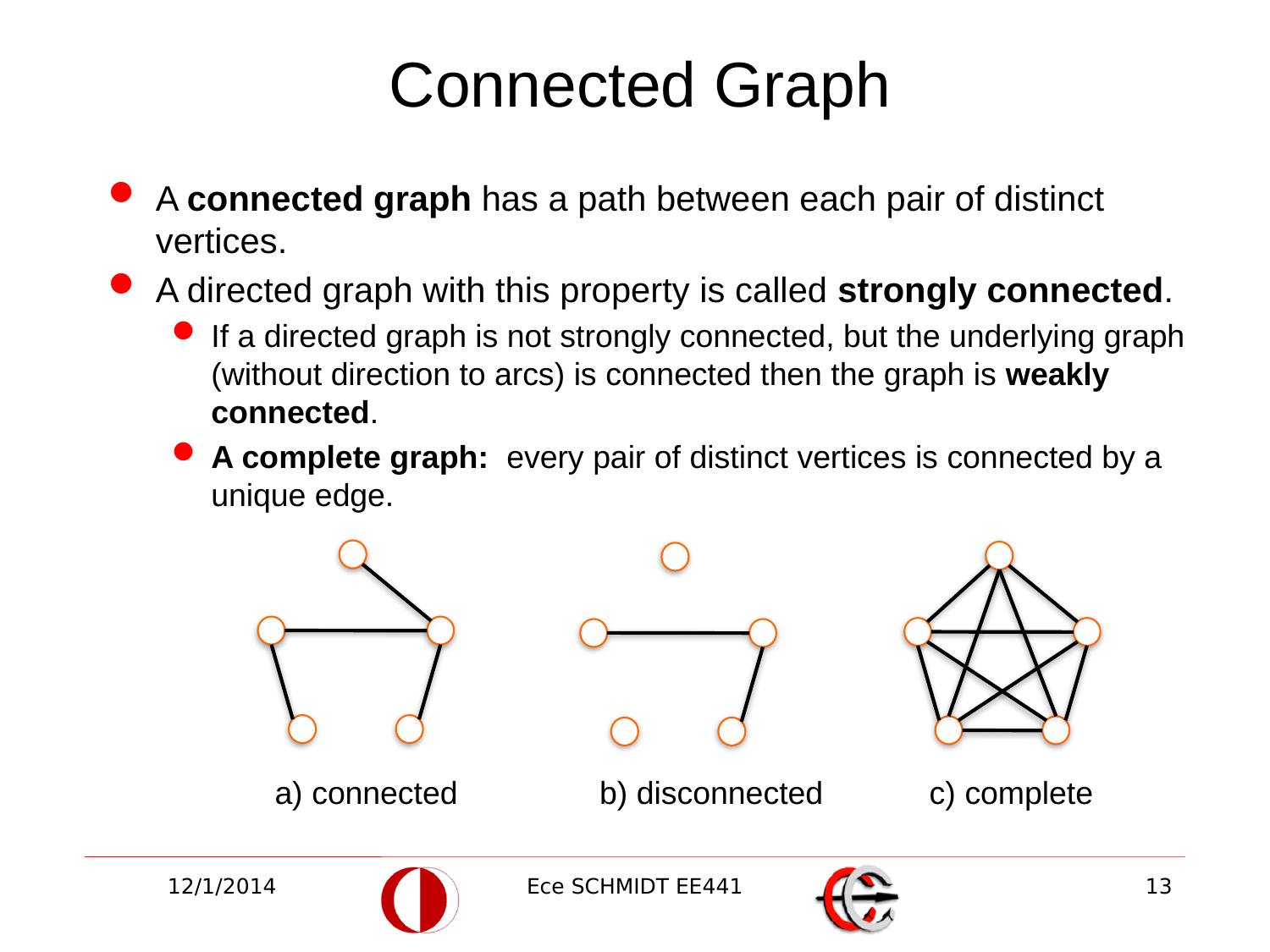

# Connected Graph
A connected graph has a path between each pair of distinct vertices.
A directed graph with this property is called strongly connected.
If a directed graph is not strongly connected, but the underlying graph (without direction to arcs) is connected then the graph is weakly connected.
A complete graph:  every pair of distinct vertices is connected by a unique edge.

a) connected                b) disconnected            c) complete
12/1/2014
Ece SCHMIDT EE441
13